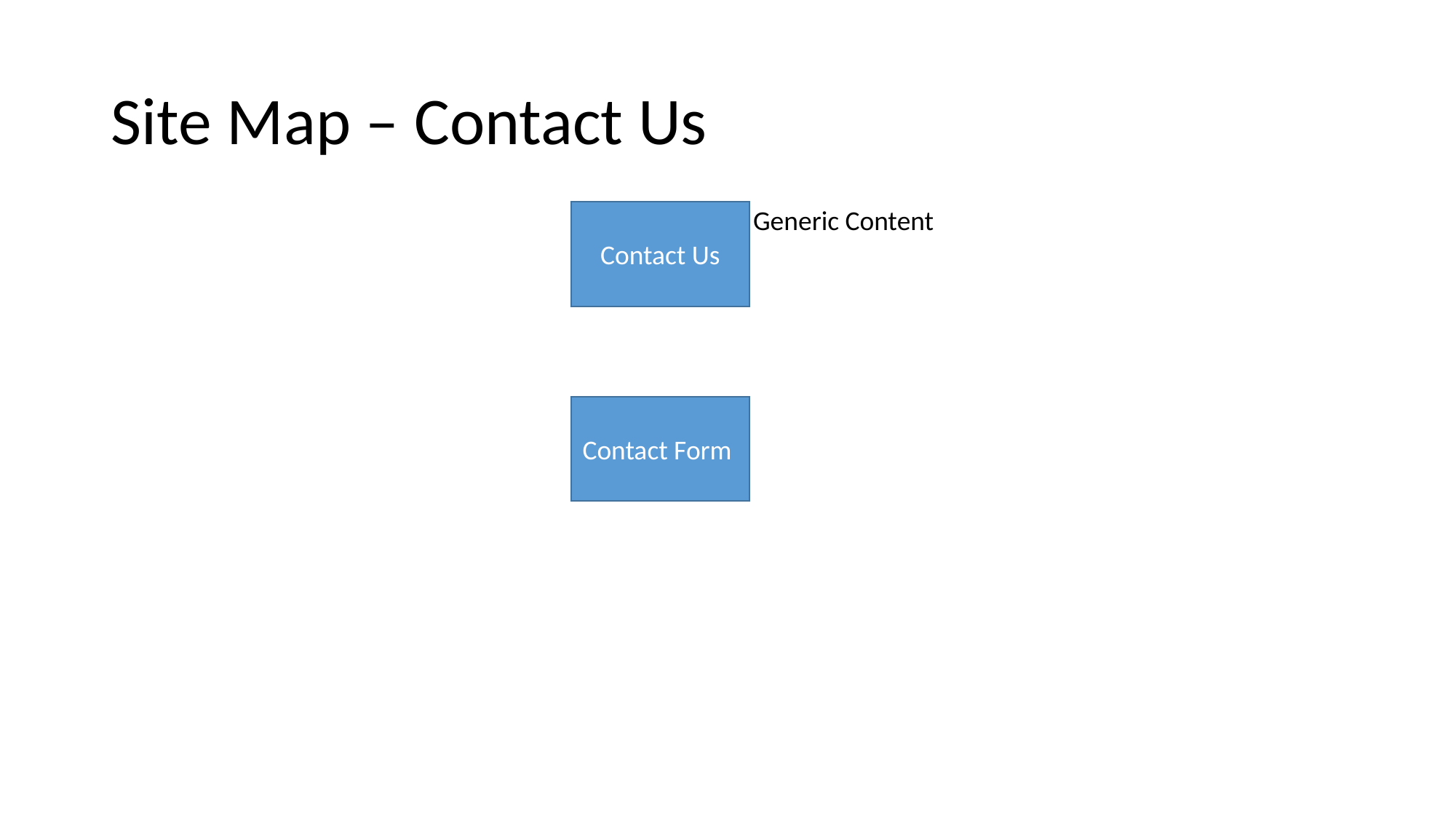

# Site Map – Contact Us
Generic Content
Contact Us
Contact Form